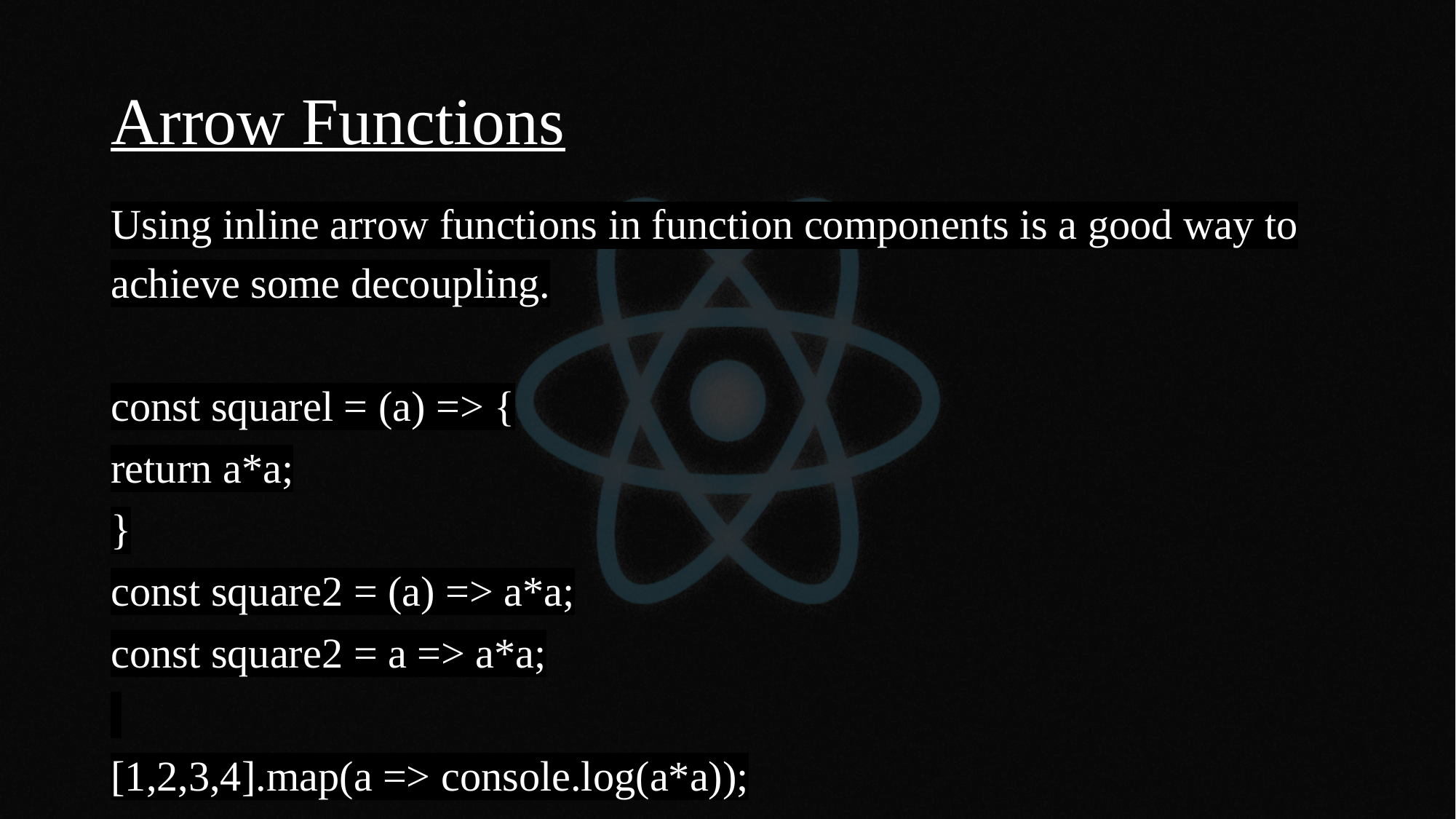

# Arrow Functions
Using inline arrow functions in function components is a good way to achieve some decoupling.

const squarel = (a) => {
return a*a;
}
const square2 = (a) => a*a;
const square2 = a => a*a;

[1,2,3,4].map(a => console.log(a*a));